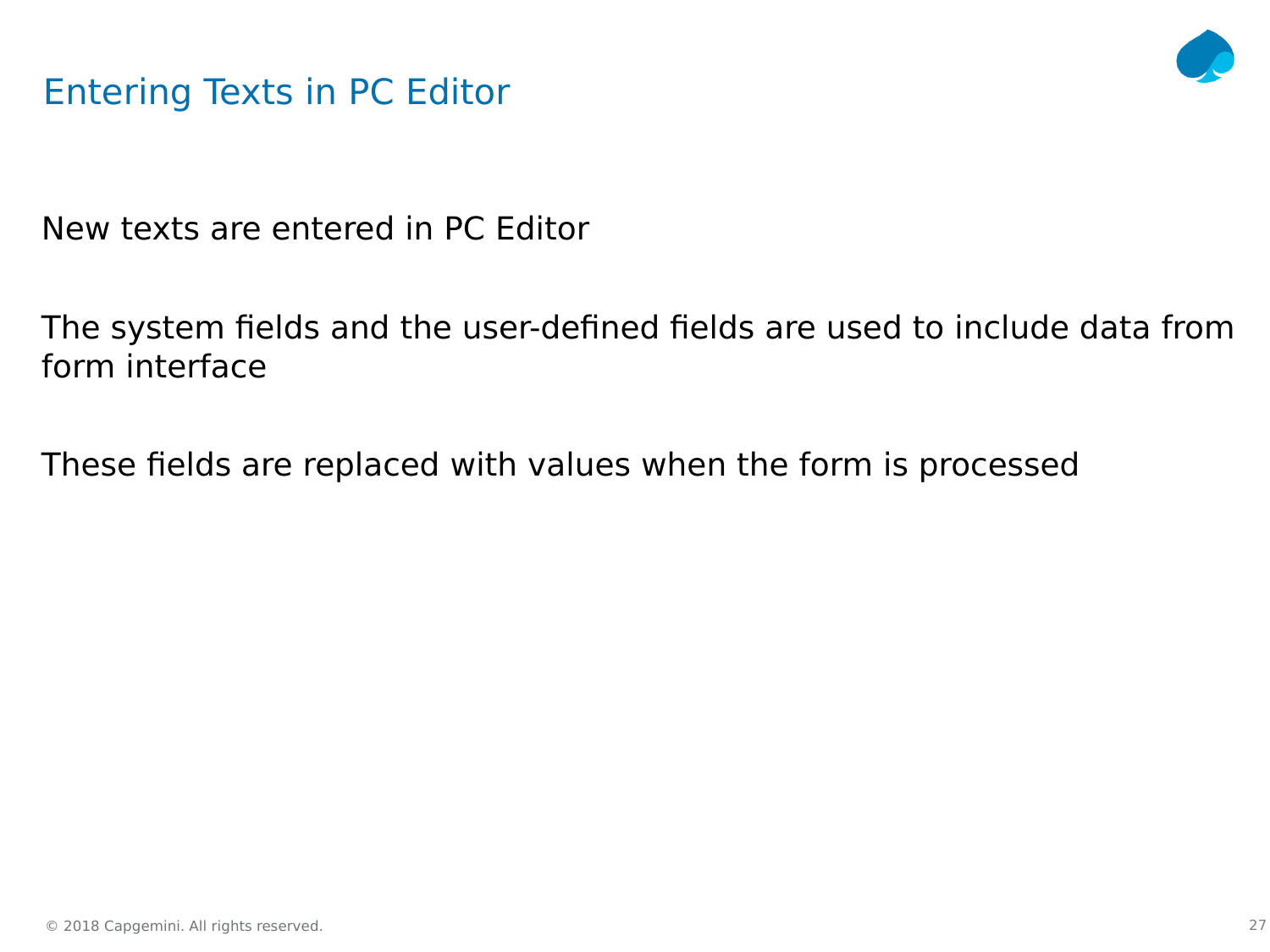

# Entering Texts in PC Editor
New texts are entered in PC Editor

The system fields and the user-defined fields are used to include data from form interface

These fields are replaced with values when the form is processed